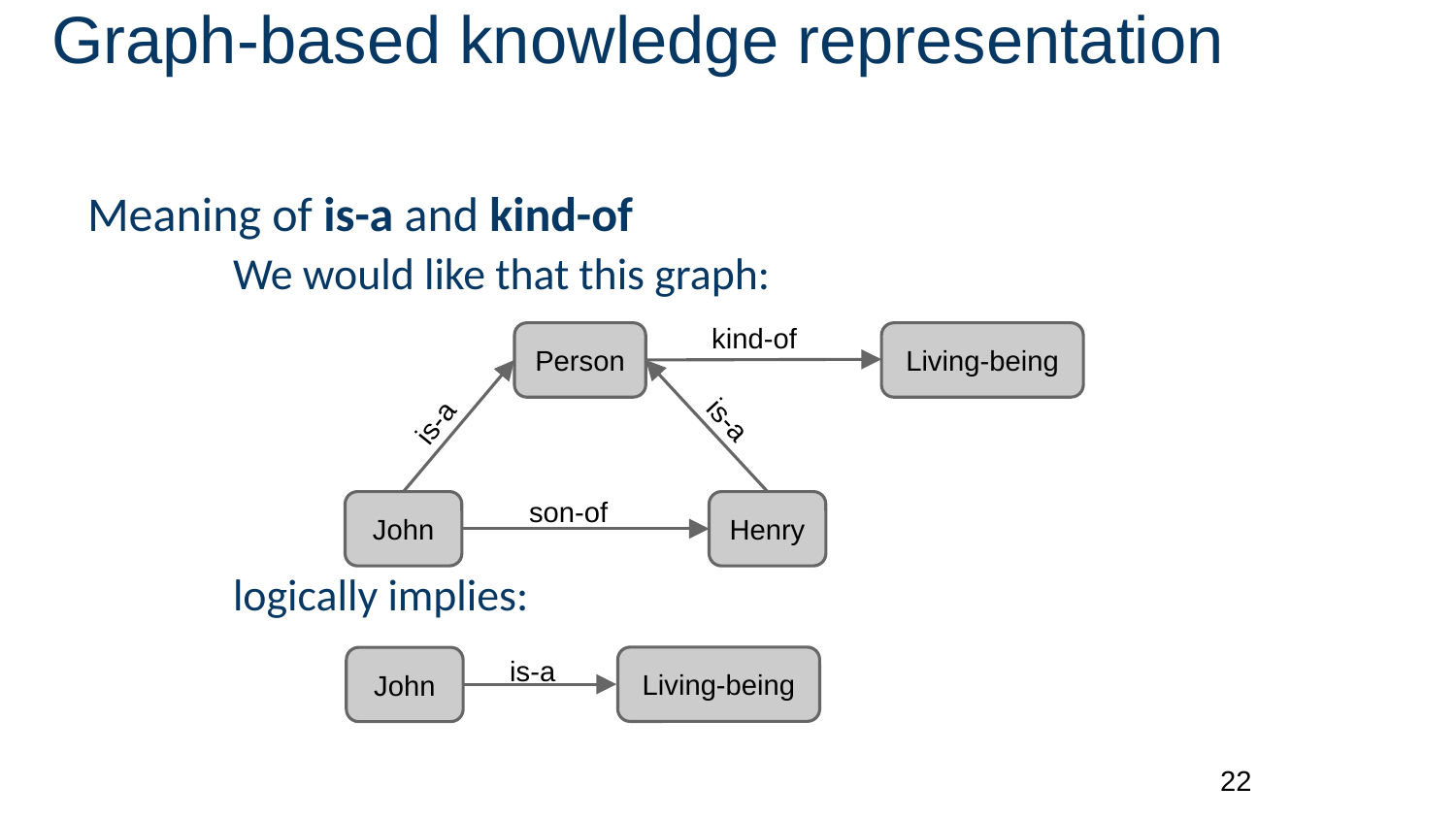

# Graph-based knowledge representation
Meaning of is-a and kind-of
	We would like that this graph:

	logically implies:
kind-of
Person
Living-being
is-a
is-a
son-of
John
Henry
is-a
Living-being
John
22